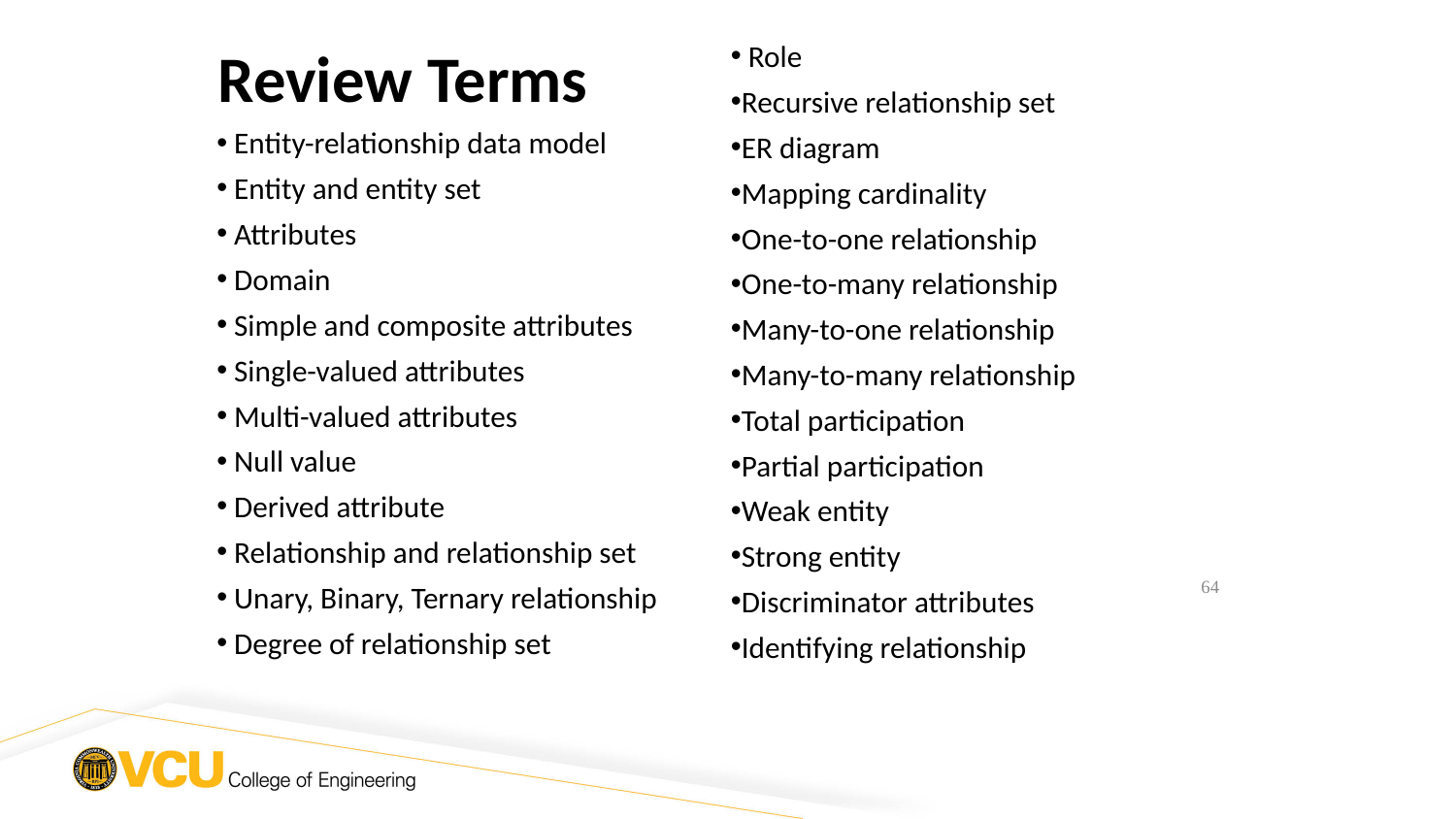

Review Terms
Entity-relationship data model
Entity and entity set
Attributes
Domain
Simple and composite attributes
Single-valued attributes
Multi-valued attributes
Null value
Derived attribute
Relationship and relationship set
Unary, Binary, Ternary relationship
Degree of relationship set
Role
Recursive relationship set
ER diagram
Mapping cardinality
One-to-one relationship
One-to-many relationship
Many-to-one relationship
Many-to-many relationship
Total participation
Partial participation
Weak entity
Strong entity
Discriminator attributes
Identifying relationship
# CMSC 508 Database Theory
64